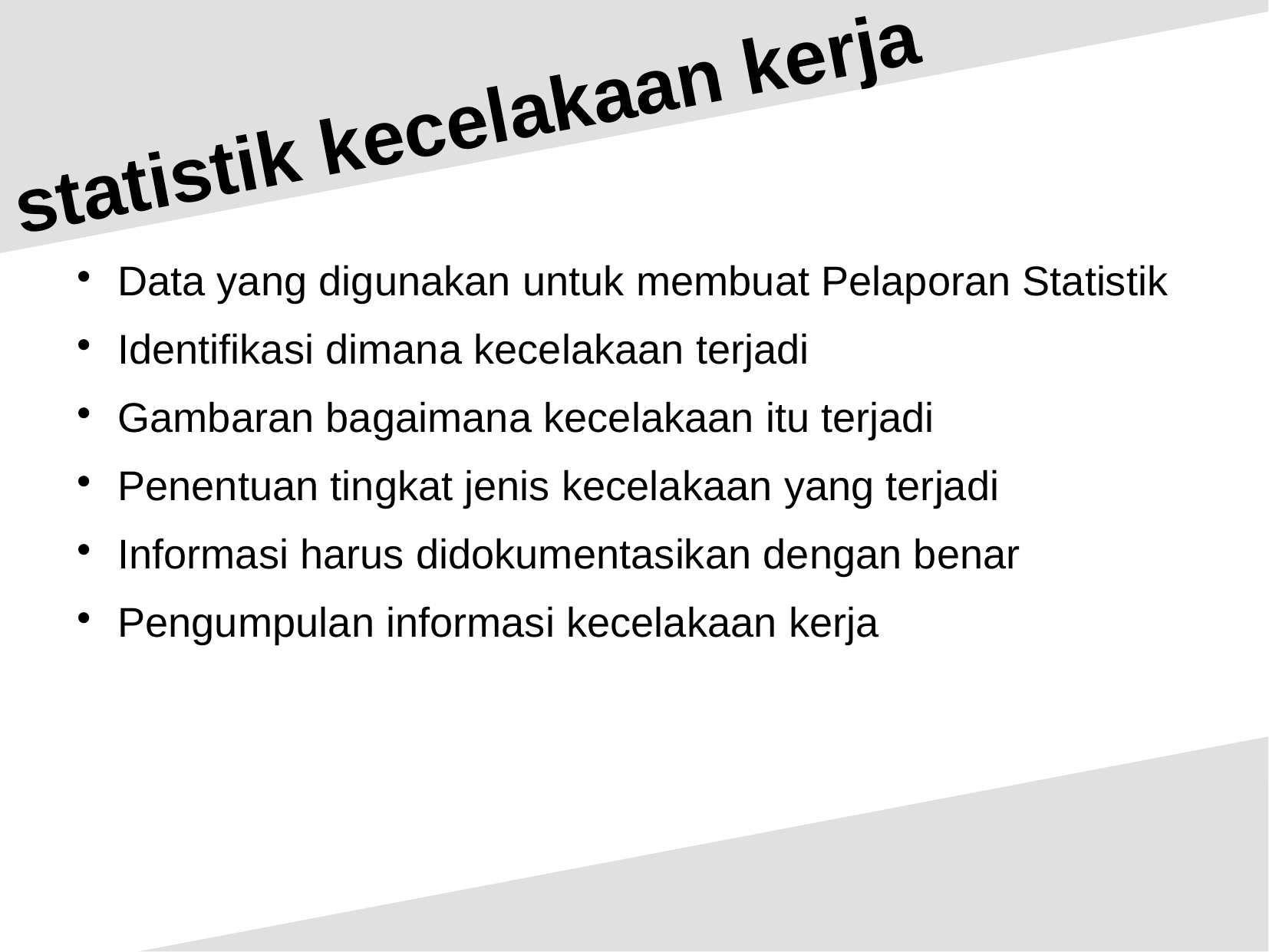

statistik kecelakaan kerja
Data yang digunakan untuk membuat Pelaporan Statistik
Identifikasi dimana kecelakaan terjadi
Gambaran bagaimana kecelakaan itu terjadi
Penentuan tingkat jenis kecelakaan yang terjadi
Informasi harus didokumentasikan dengan benar
Pengumpulan informasi kecelakaan kerja